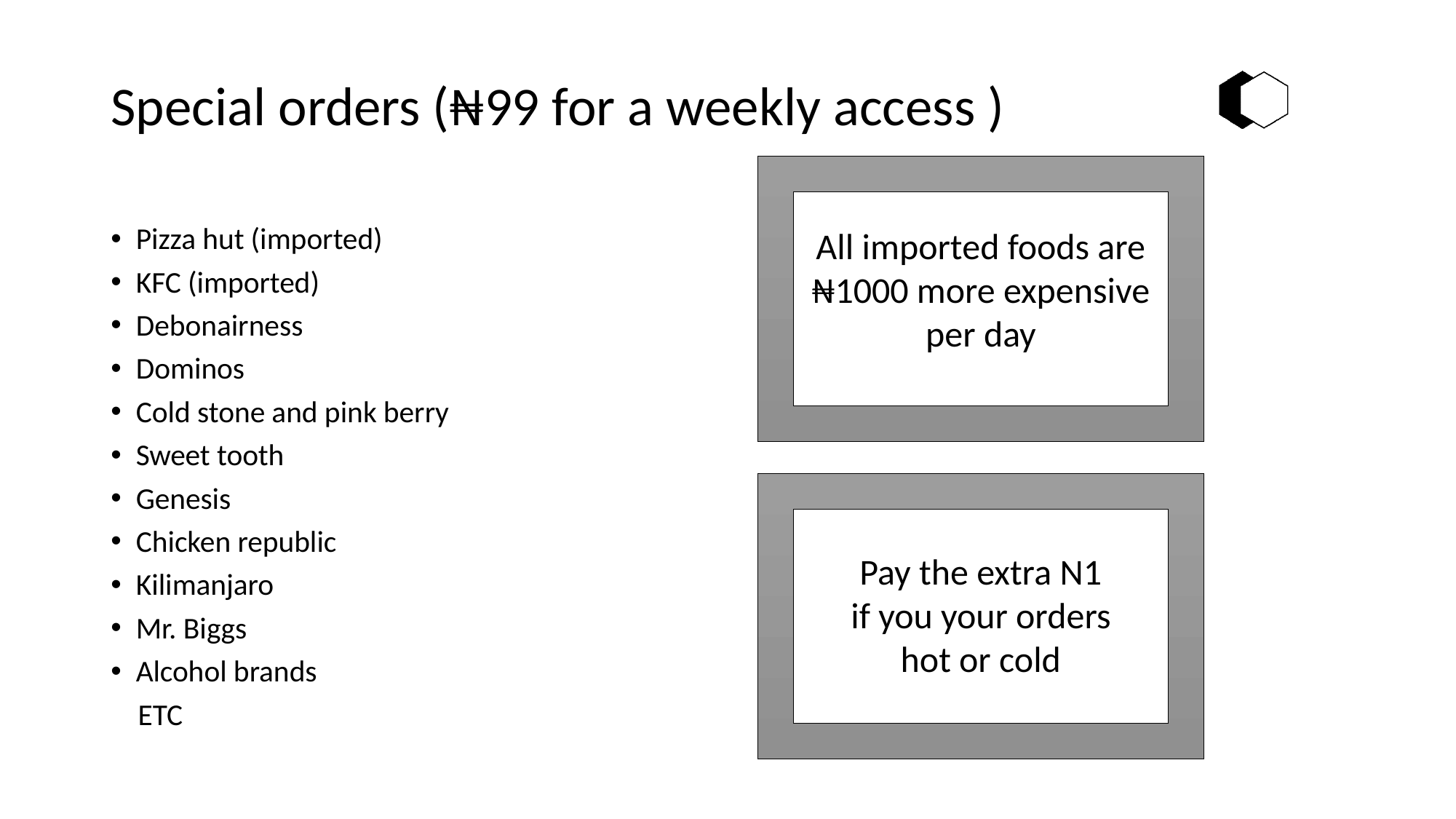

# Special orders (₦99 for a weekly access )

Pizza hut (imported)
KFC (imported)
Debonairness
Dominos
Cold stone and pink berry
Sweet tooth
Genesis
Chicken republic
Kilimanjaro
Mr. Biggs
Alcohol brands
    ETC

All imported foods are ₦1000 more expensive per day

Pay the extra N1 if you your orders hot or cold